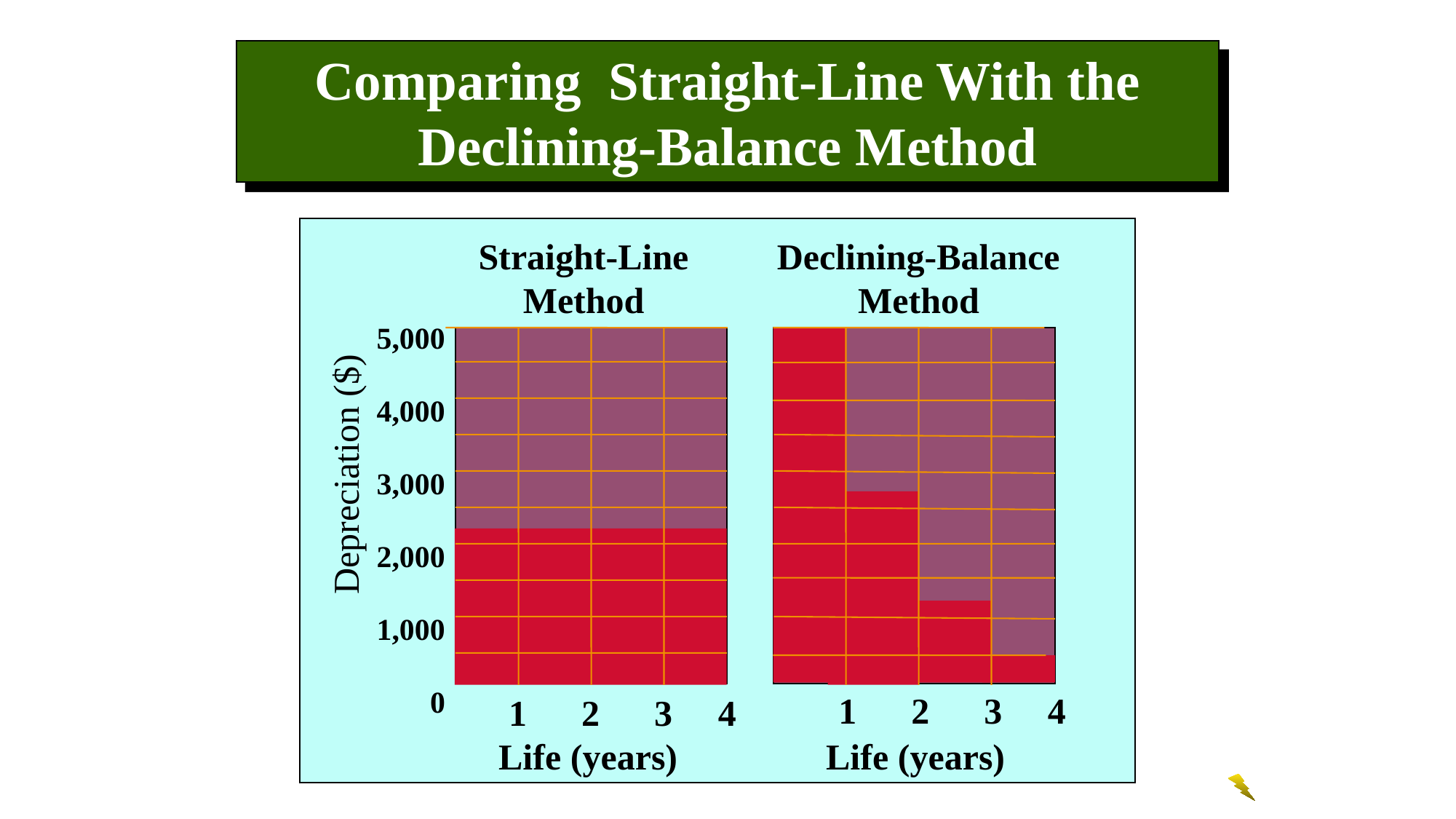

Comparing  Straight-Line With the Declining-Balance Method

Straight-Line
Method
Declining-Balance
Method
	5,000
	4,000		3,000
	2,000		1,000
	0

Depreciation ($)

   1      2      3     4
   1      2      3     4
Life (years)
Life (years)